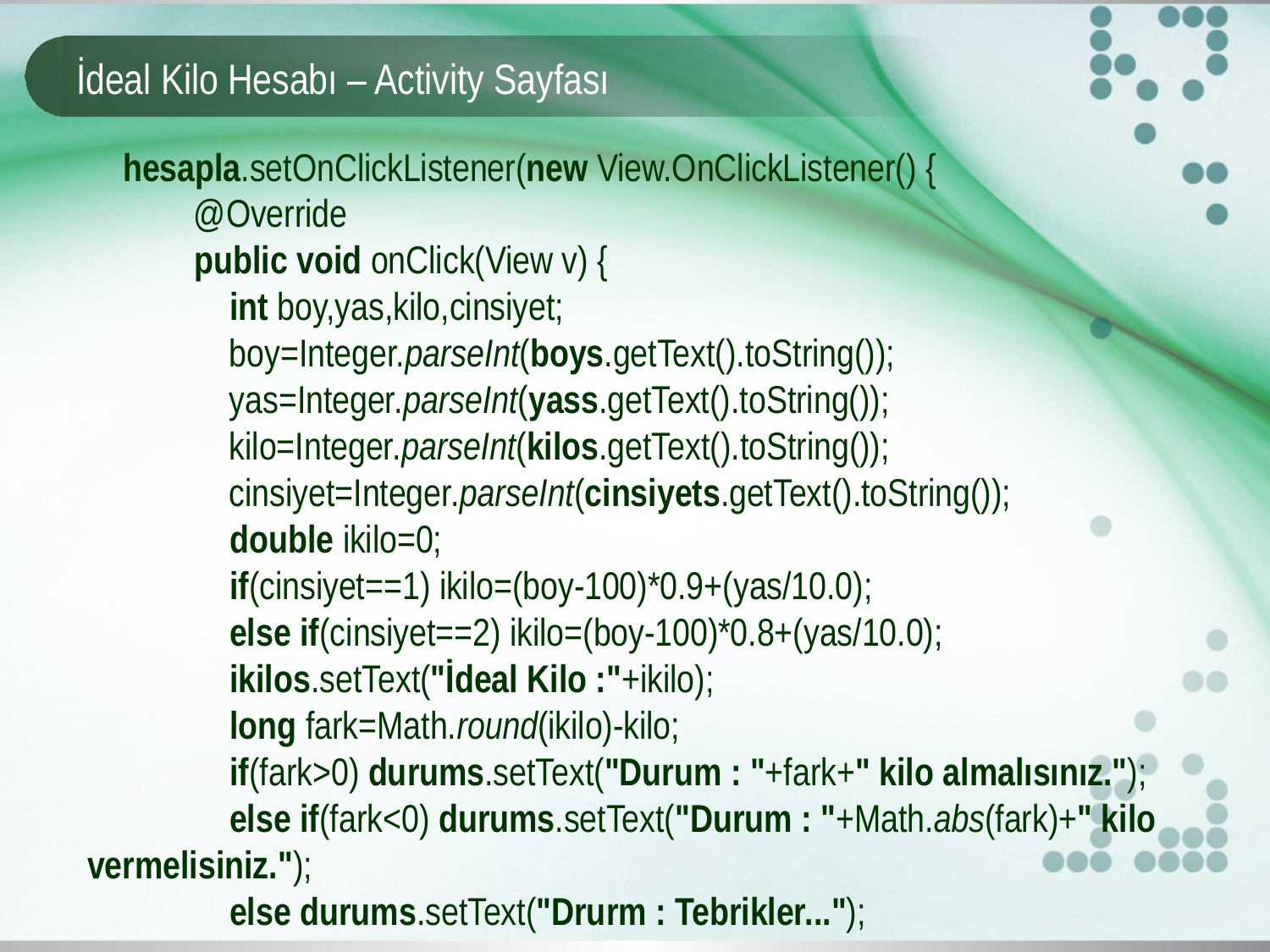

# İdeal Kilo Hesabı – Activity Sayfası
    hesapla.setOnClickListener(new View.OnClickListener() {
            @Override
            public void onClick(View v) {
                int boy,yas,kilo,cinsiyet;
                boy=Integer.parseInt(boys.getText().toString());
                yas=Integer.parseInt(yass.getText().toString());
                kilo=Integer.parseInt(kilos.getText().toString());
                cinsiyet=Integer.parseInt(cinsiyets.getText().toString());
                double ikilo=0;
                if(cinsiyet==1) ikilo=(boy-100)*0.9+(yas/10.0);
                else if(cinsiyet==2) ikilo=(boy-100)*0.8+(yas/10.0);
                ikilos.setText("İdeal Kilo :"+ikilo);
                long fark=Math.round(ikilo)-kilo;
                if(fark>0) durums.setText("Durum : "+fark+" kilo almalısınız.");
                else if(fark<0) durums.setText("Durum : "+Math.abs(fark)+" kilo vermelisiniz.");
                else durums.setText("Drurm : Tebrikler...");